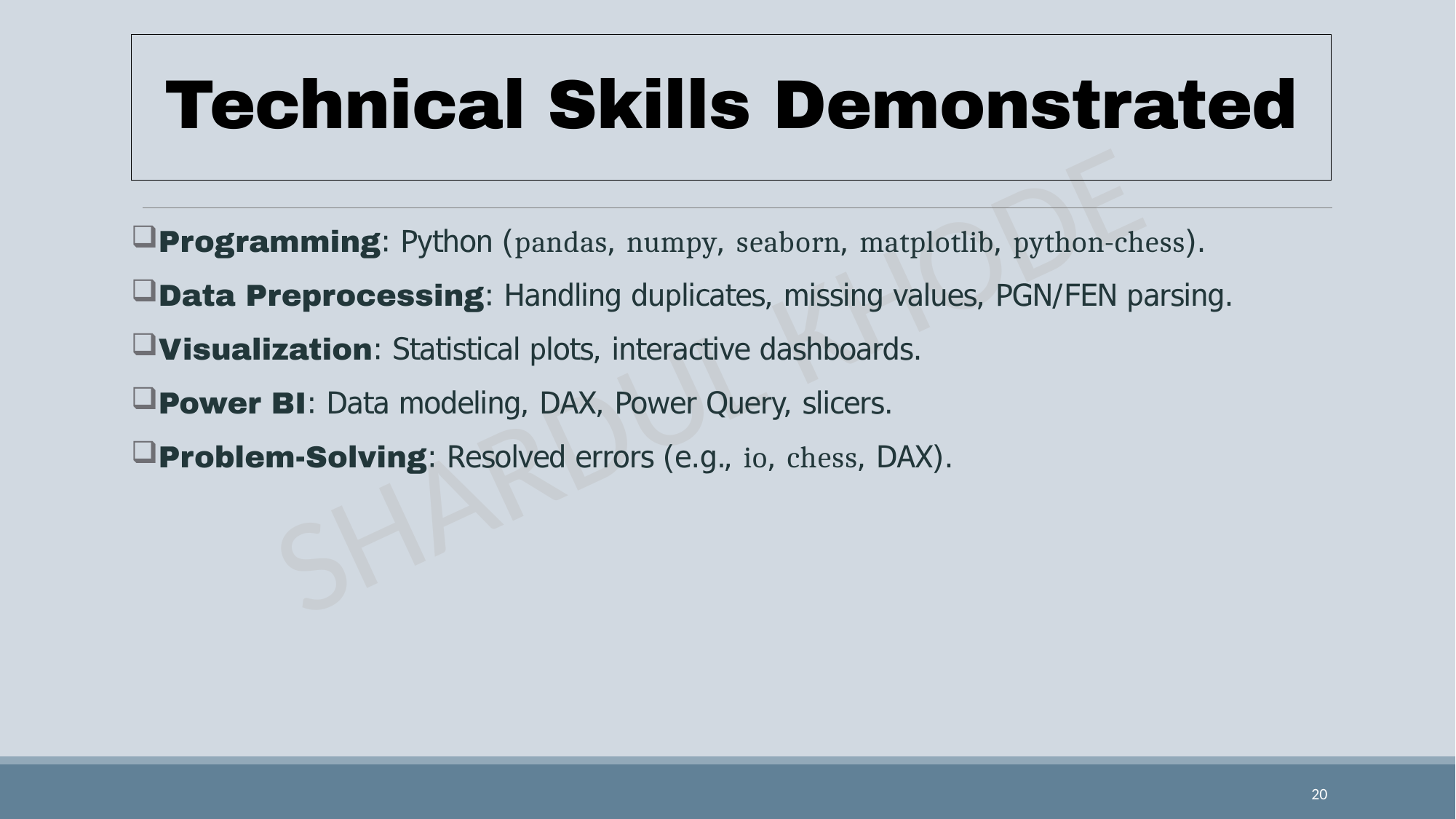

# Technical Skills Demonstrated
Programming: Python (pandas, numpy, seaborn, matplotlib, python-chess).
Data Preprocessing: Handling duplicates, missing values, PGN/FEN parsing.
Visualization: Statistical plots, interactive dashboards.
Power BI: Data modeling, DAX, Power Query, slicers.
Problem-Solving: Resolved errors (e.g., io, chess, DAX).

20